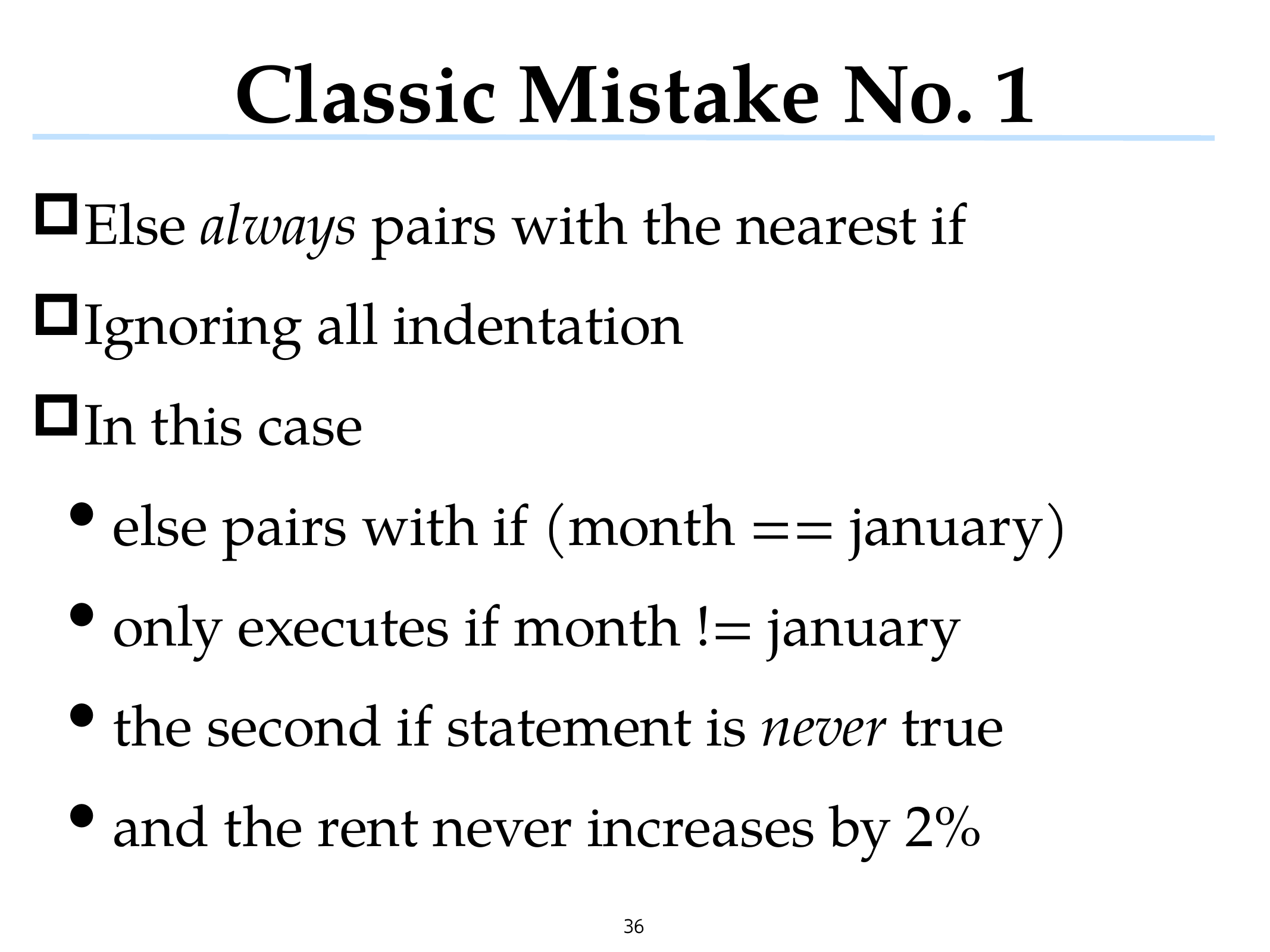

# Classic Mistake No. 1
Else always pairs with the nearest if
Ignoring all indentation
In this case
else pairs with if (month == january)
only executes if month != january
the second if statement is never true
and the rent never increases by 2%
36